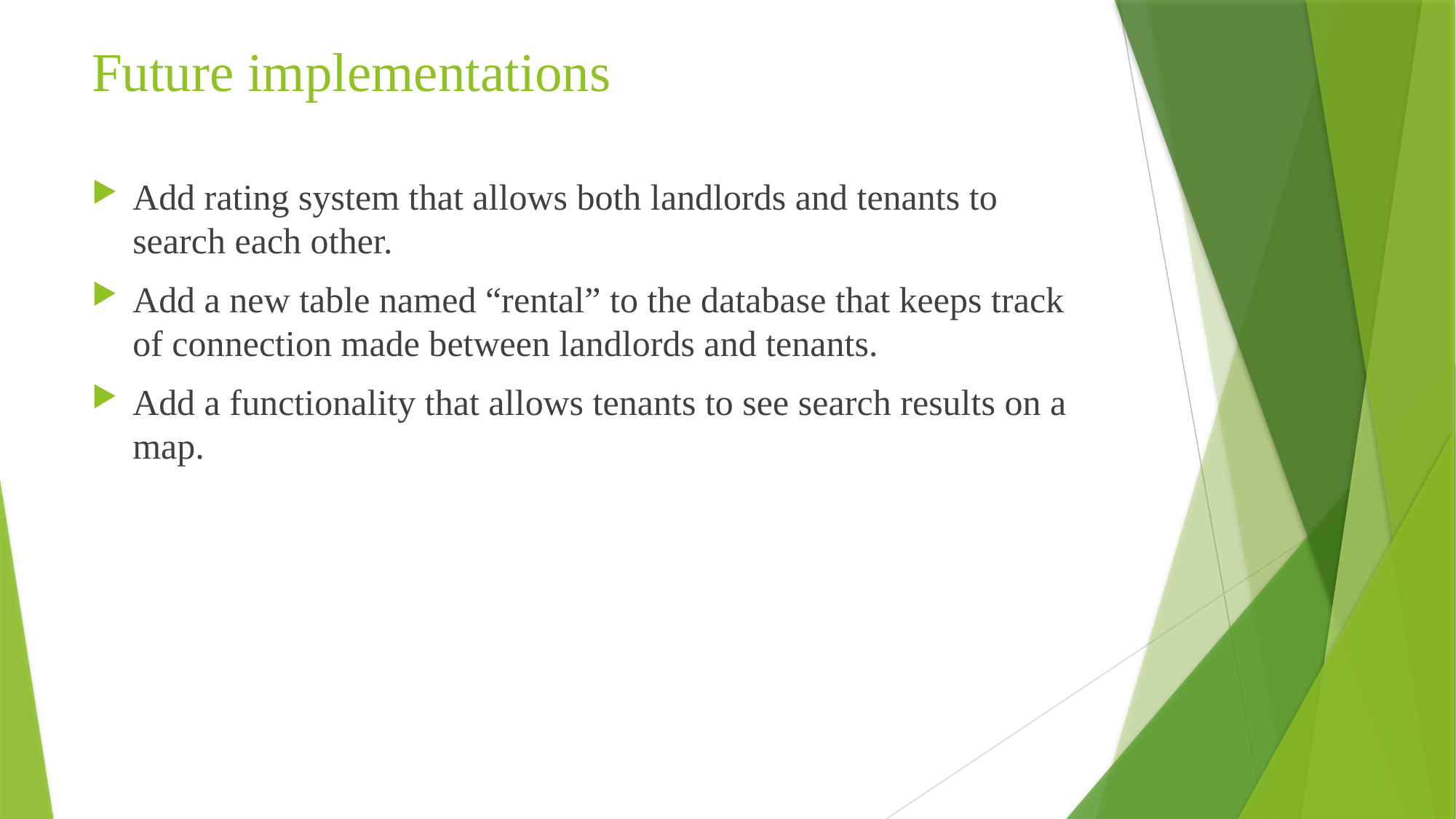

# Future implementations
Add rating system that allows both landlords and tenants to search each other.
Add a new table named “rental” to the database that keeps track of connection made between landlords and tenants.
Add a functionality that allows tenants to see search results on a map.